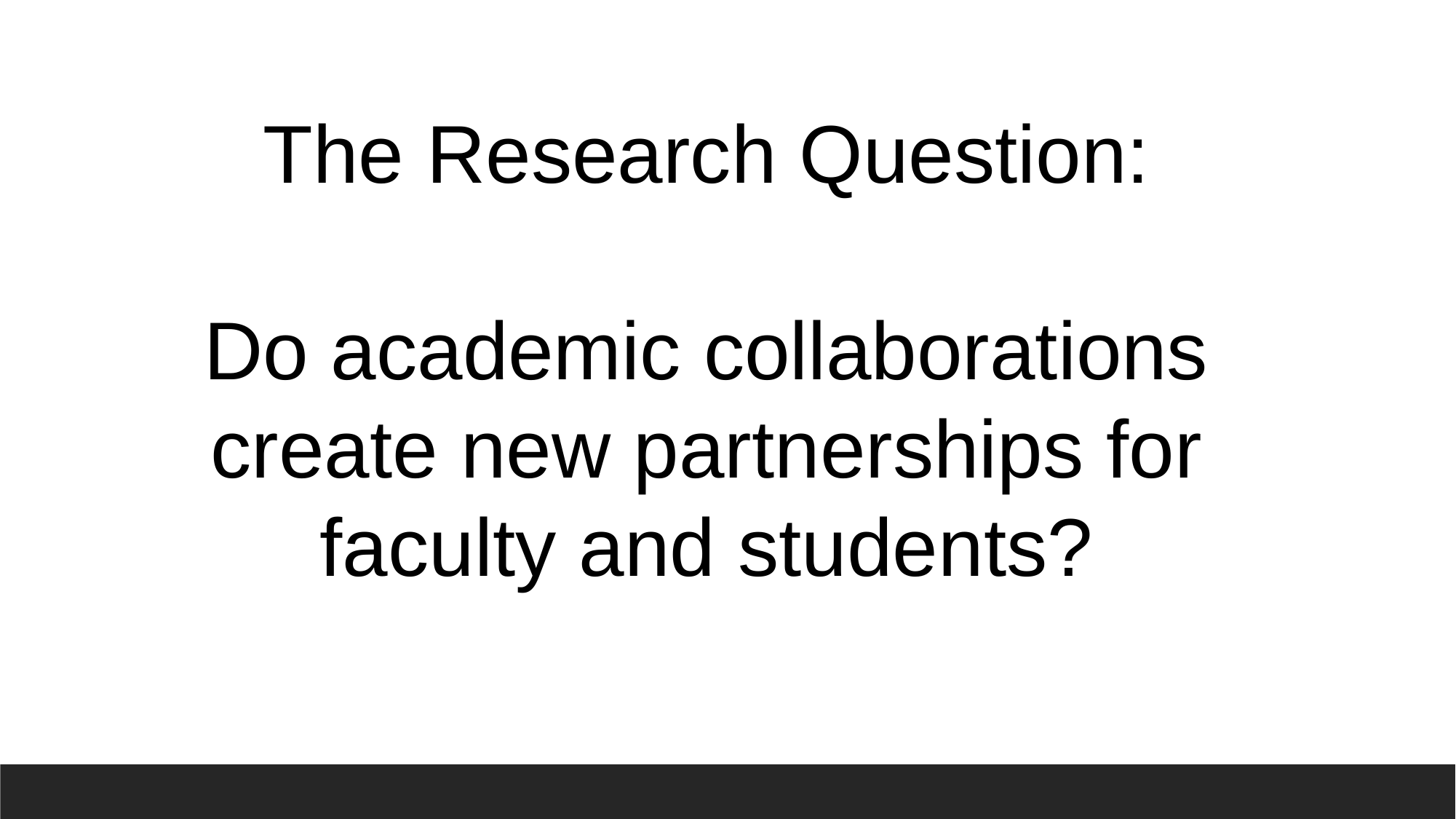

The Research Question:

Do academic collaborations create new partnerships for faculty and students?